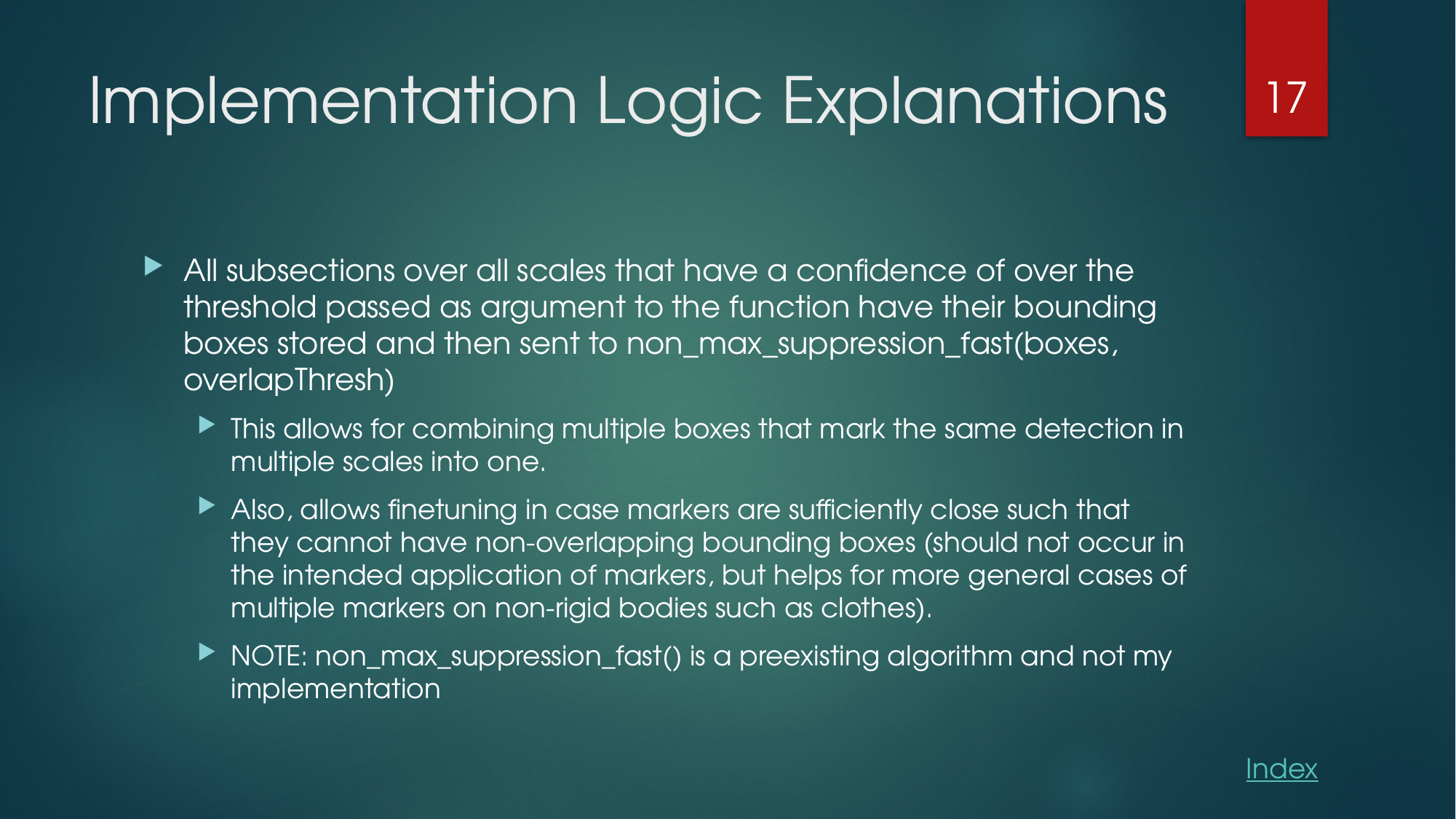

17
# Implementation Logic Explanations
All subsections over all scales that have a confidence of over the threshold passed as argument to the function have their bounding boxes stored and then sent to non_max_suppression_fast(boxes, overlapThresh)
This allows for combining multiple boxes that mark the same detection in multiple scales into one.
Also, allows finetuning in case markers are sufficiently close such that they cannot have non-overlapping bounding boxes (should not occur in the intended application of markers, but helps for more general cases of multiple markers on non-rigid bodies such as clothes).
NOTE: non_max_suppression_fast() is a preexisting algorithm and not my implementation